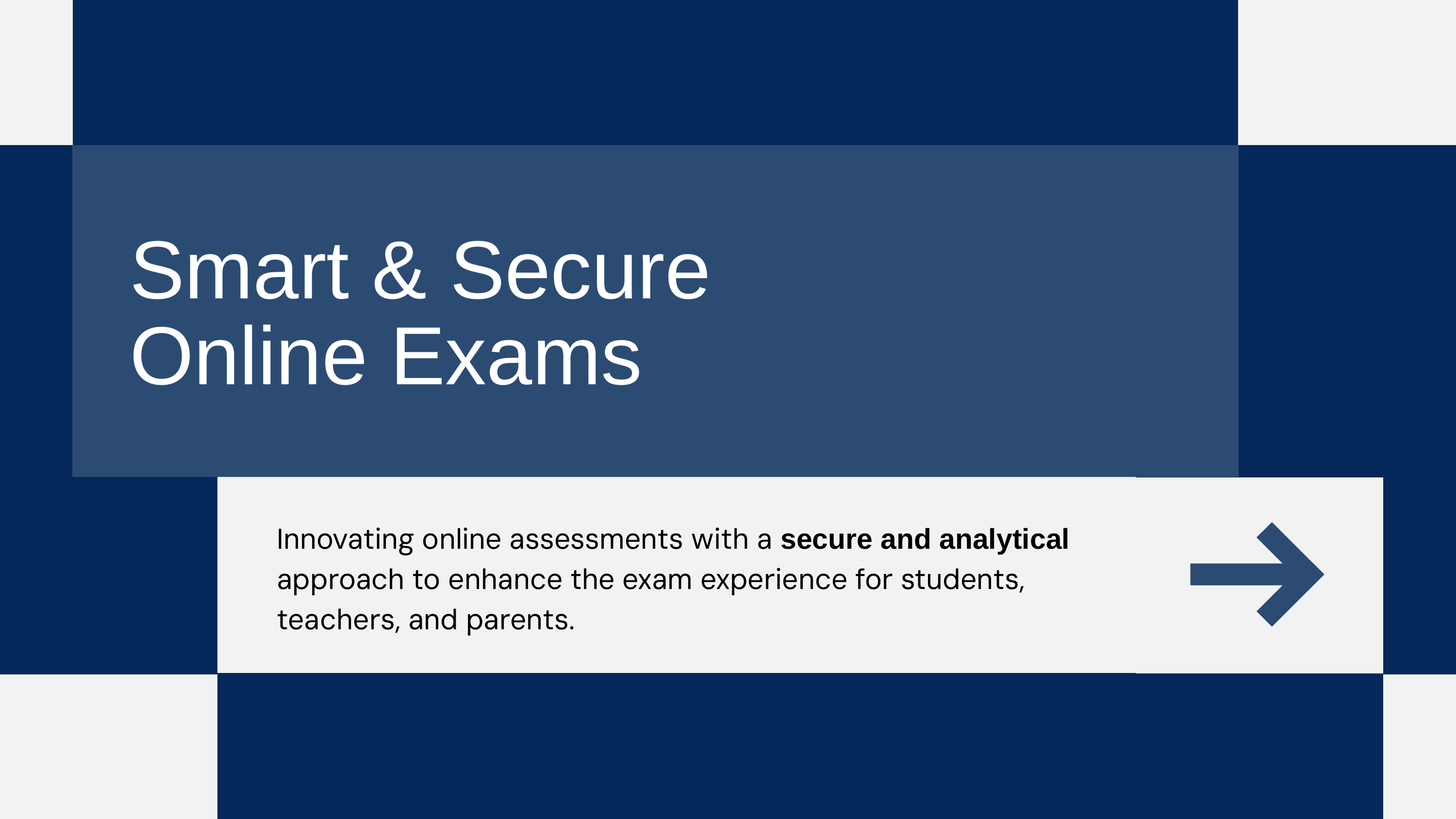

Smart & Secure Online Exams

Innovating online assessments with a secure and analytical approach to enhance the exam experience for students, teachers, and parents.